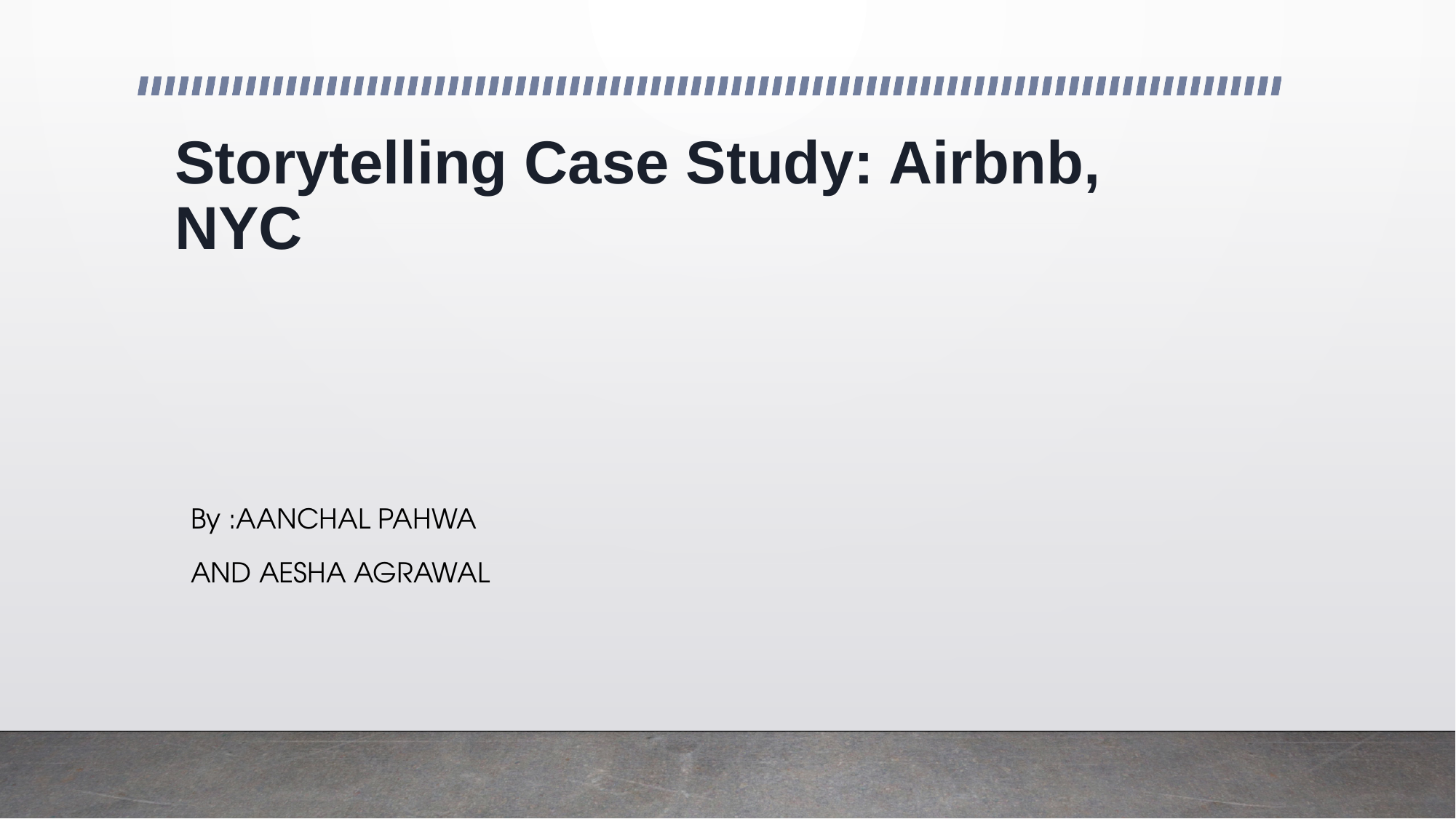

# Storytelling Case Study: Airbnb, NYC
By :AANCHAL PAHWA
AND AESHA AGRAWAL